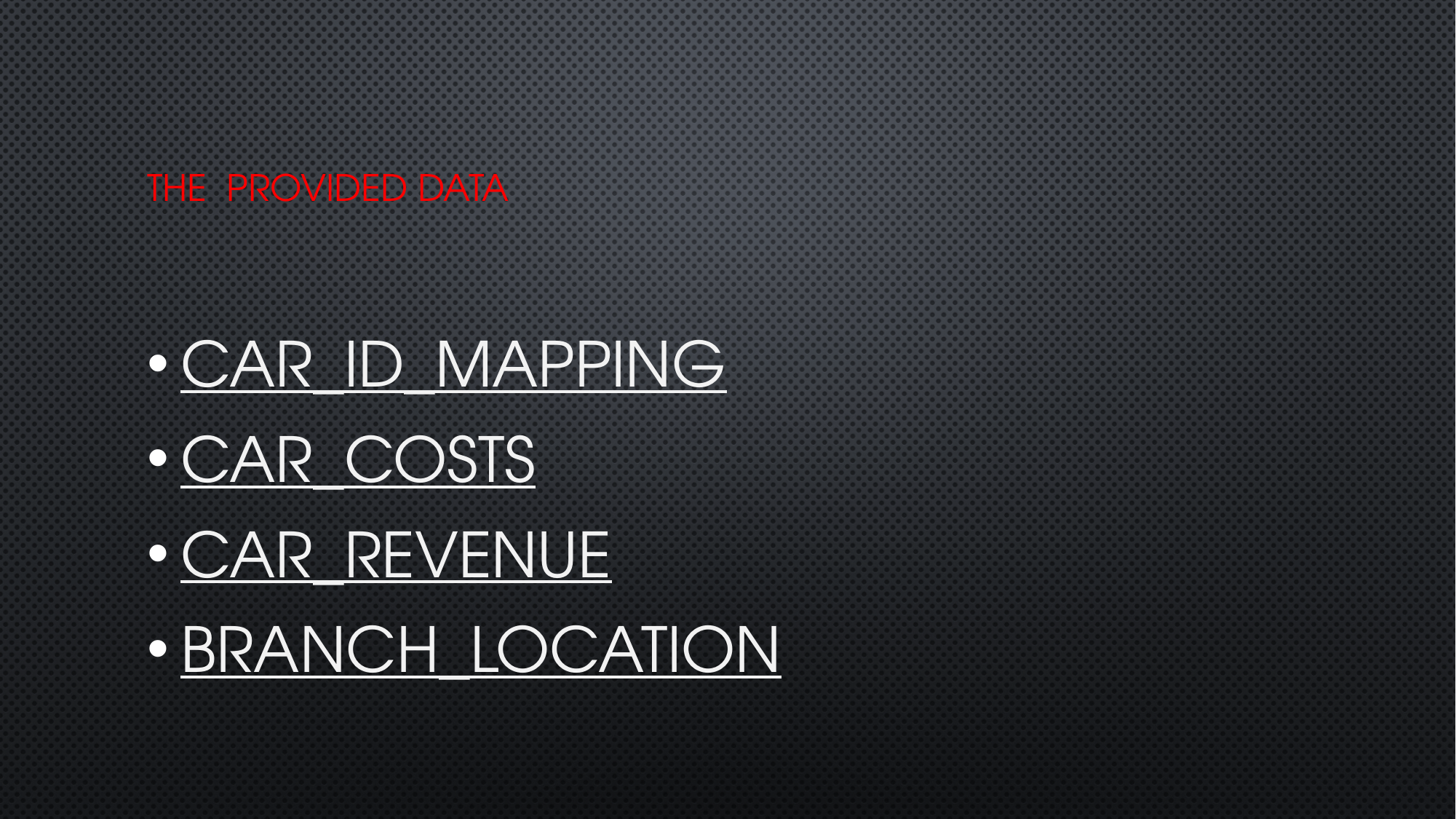

# The  Provided data
car_id_mapping
car_costs
car_revenue
branch_location